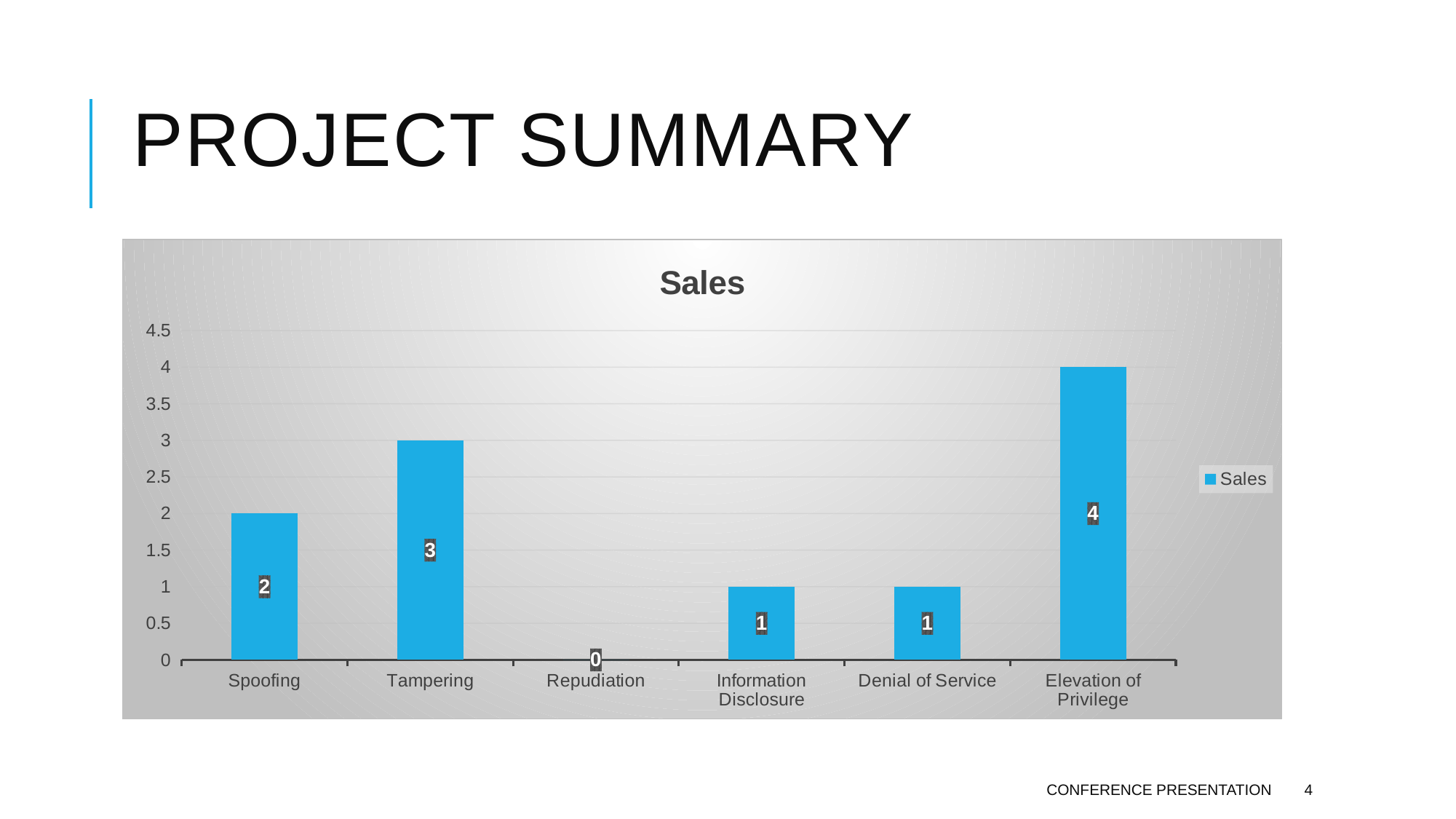

# Project summary

### Chart:

| Category | Sales |
|---|---|
| Spoofing | 2.0 |
| Tampering | 3.0 |
| Repudiation | 0.0 |
| Information Disclosure | 1.0 |
| Denial of Service | 1.0 |
| Elevation of Privilege | 4.0 |
Conference presentation
4